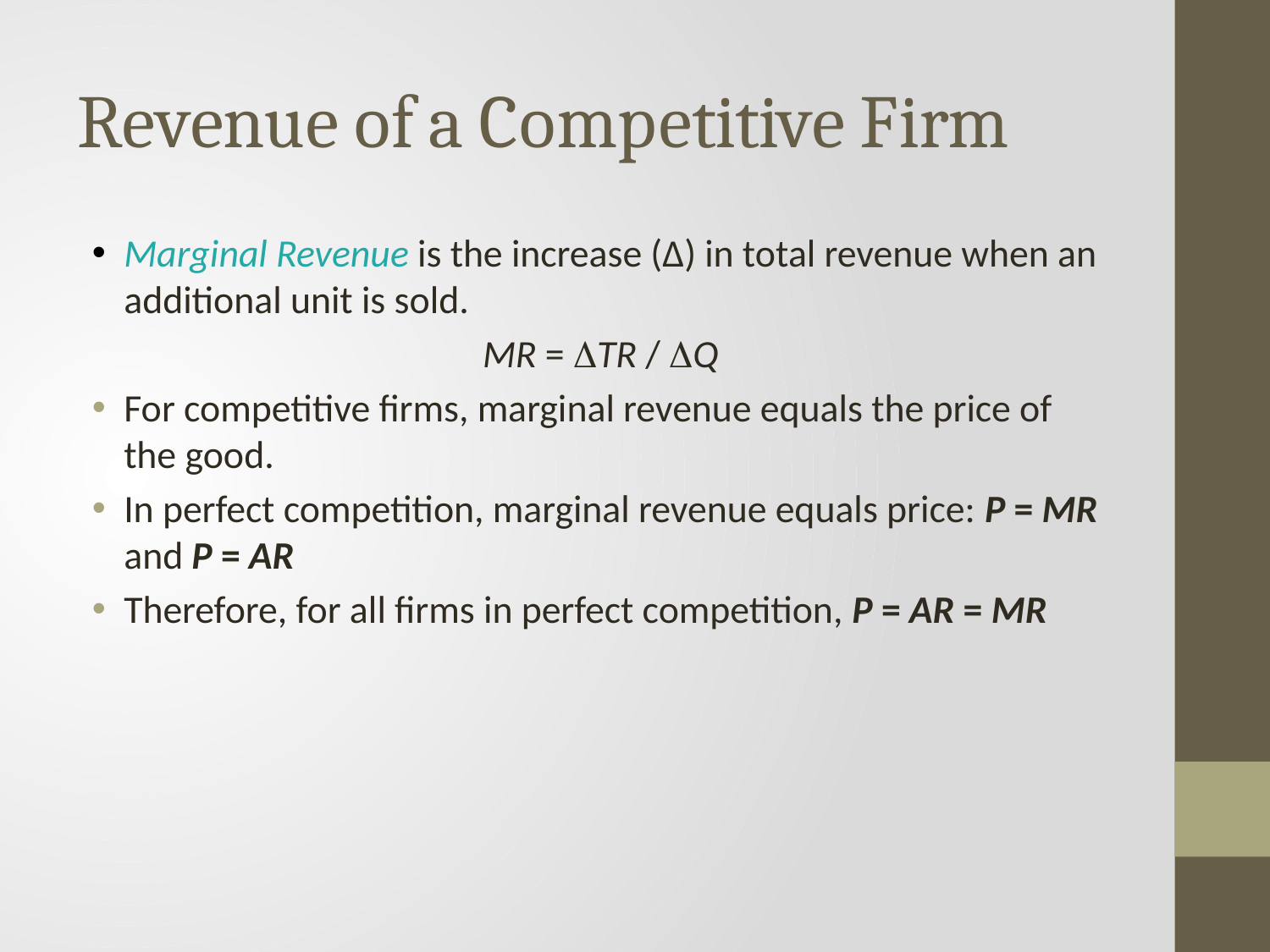

# Revenue of a Competitive Firm
Marginal Revenue is the increase (Δ) in total revenue when an additional unit is sold.
MR = ΔTR / ΔQ
For competitive firms, marginal revenue equals the price of the good.
In perfect competition, marginal revenue equals price: P = MR and P = AR
Therefore, for all firms in perfect competition, P = AR = MR